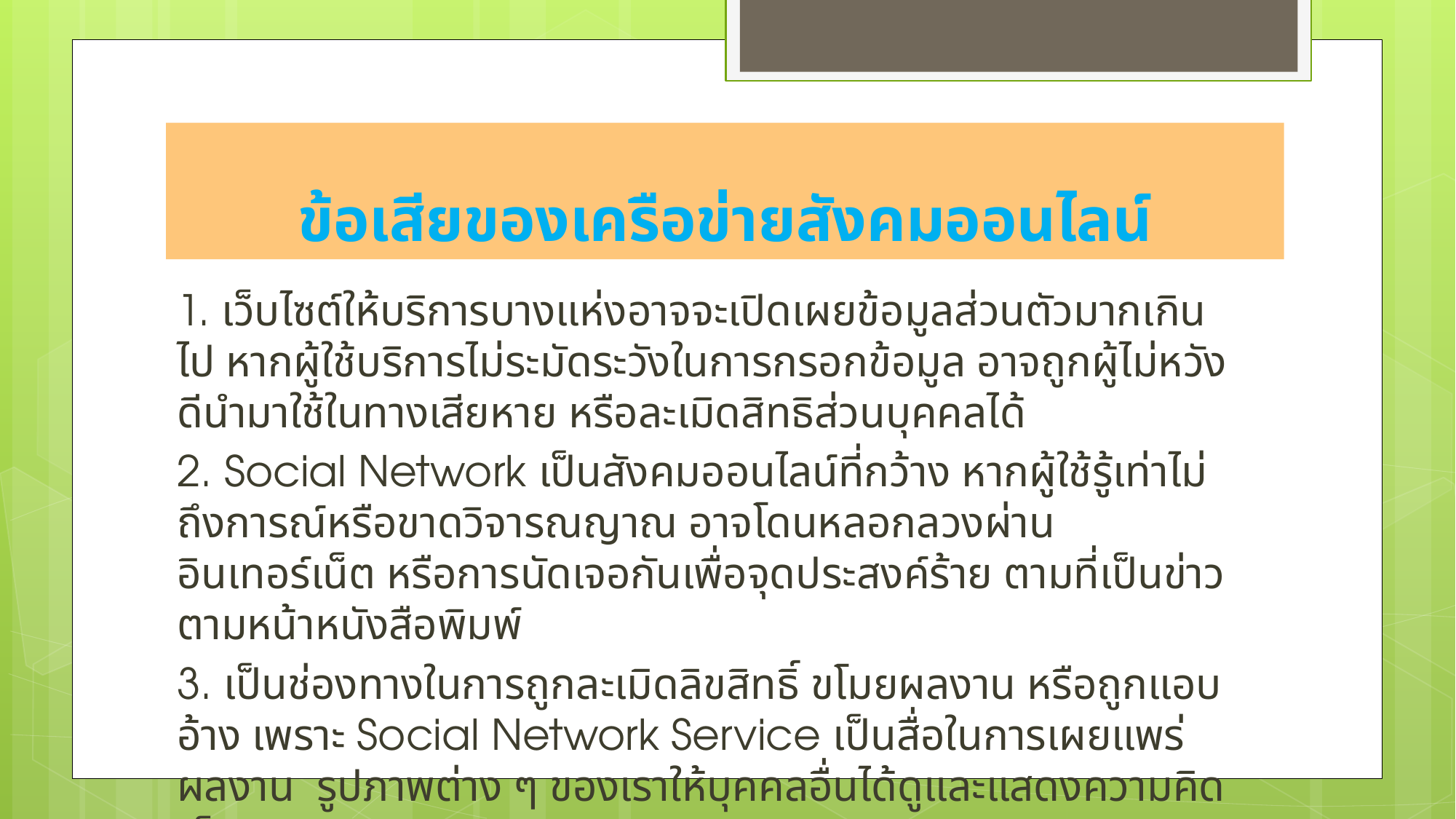

# ข้อเสียของเครือข่ายสังคมออนไลน์
1. เว็บไซต์ให้บริการบางแห่งอาจจะเปิดเผยข้อมูลส่วนตัวมากเกินไป หากผู้ใช้บริการไม่ระมัดระวังในการกรอกข้อมูล อาจถูกผู้ไม่หวังดีนำมาใช้ในทางเสียหาย หรือละเมิดสิทธิส่วนบุคคลได้
2. Social Network เป็นสังคมออนไลน์ที่กว้าง หากผู้ใช้รู้เท่าไม่ถึงการณ์หรือขาดวิจารณญาณ อาจโดนหลอกลวงผ่านอินเทอร์เน็ต หรือการนัดเจอกันเพื่อจุดประสงค์ร้าย ตามที่เป็นข่าวตามหน้าหนังสือพิมพ์
3. เป็นช่องทางในการถูกละเมิดลิขสิทธิ์ ขโมยผลงาน หรือถูกแอบอ้าง เพราะ Social Network Service เป็นสื่อในการเผยแพร่ผลงาน  รูปภาพต่าง ๆ ของเราให้บุคคลอื่นได้ดูและแสดงความคิดเห็น